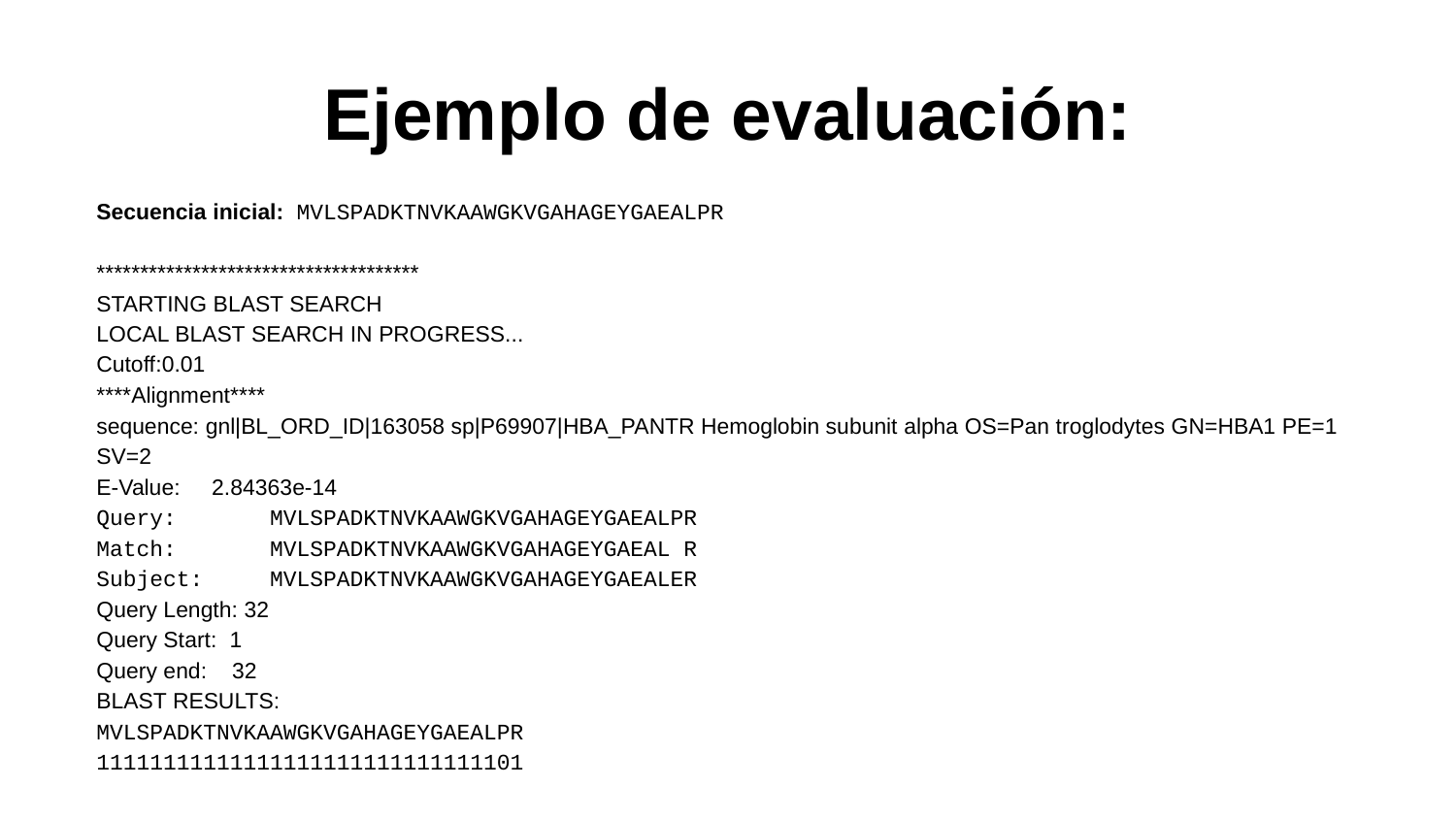

# Ejemplo de evaluación:
Secuencia inicial:  MVLSPADKTNVKAAWGKVGAHAGEYGAEALPR

*************************************
STARTING BLAST SEARCH
LOCAL BLAST SEARCH IN PROGRESS...
Cutoff:0.01
****Alignment****
sequence: gnl|BL_ORD_ID|163058 sp|P69907|HBA_PANTR Hemoglobin subunit alpha OS=Pan troglodytes GN=HBA1 PE=1 SV=2
E-Value:     2.84363e-14
Query:       MVLSPADKTNVKAAWGKVGAHAGEYGAEALPR
Match:       MVLSPADKTNVKAAWGKVGAHAGEYGAEAL R
Subject:     MVLSPADKTNVKAAWGKVGAHAGEYGAEALER
Query Length: 32
Query Start:  1
Query end:    32
BLAST RESULTS:
MVLSPADKTNVKAAWGKVGAHAGEYGAEALPR
11111111111111111111111111111101